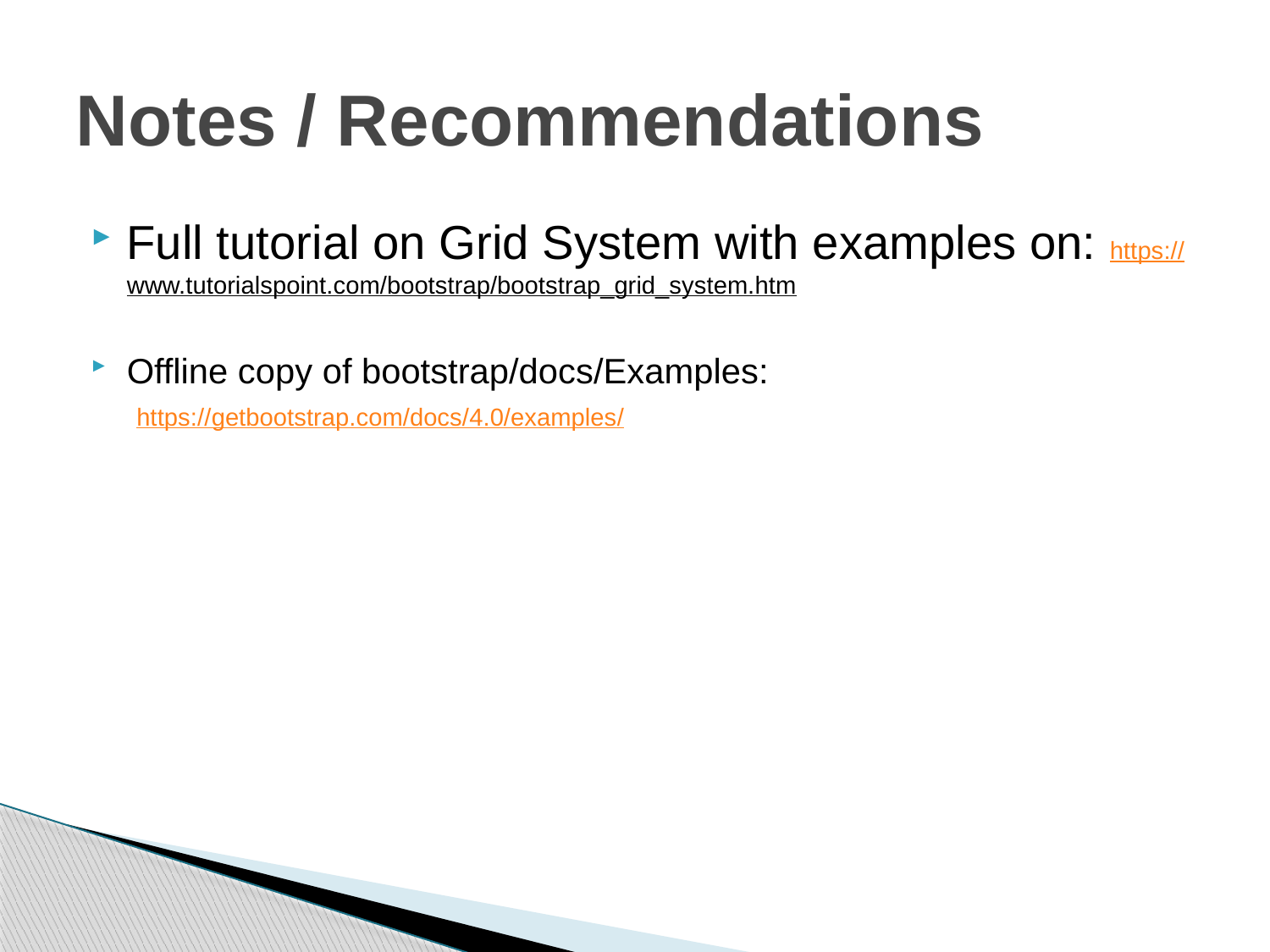

# Notes / Recommendations
Full tutorial on Grid System with examples on: https://www.tutorialspoint.com/bootstrap/bootstrap_grid_system.htm
Offline copy of bootstrap/docs/Examples:
 https://getbootstrap.com/docs/4.0/examples/